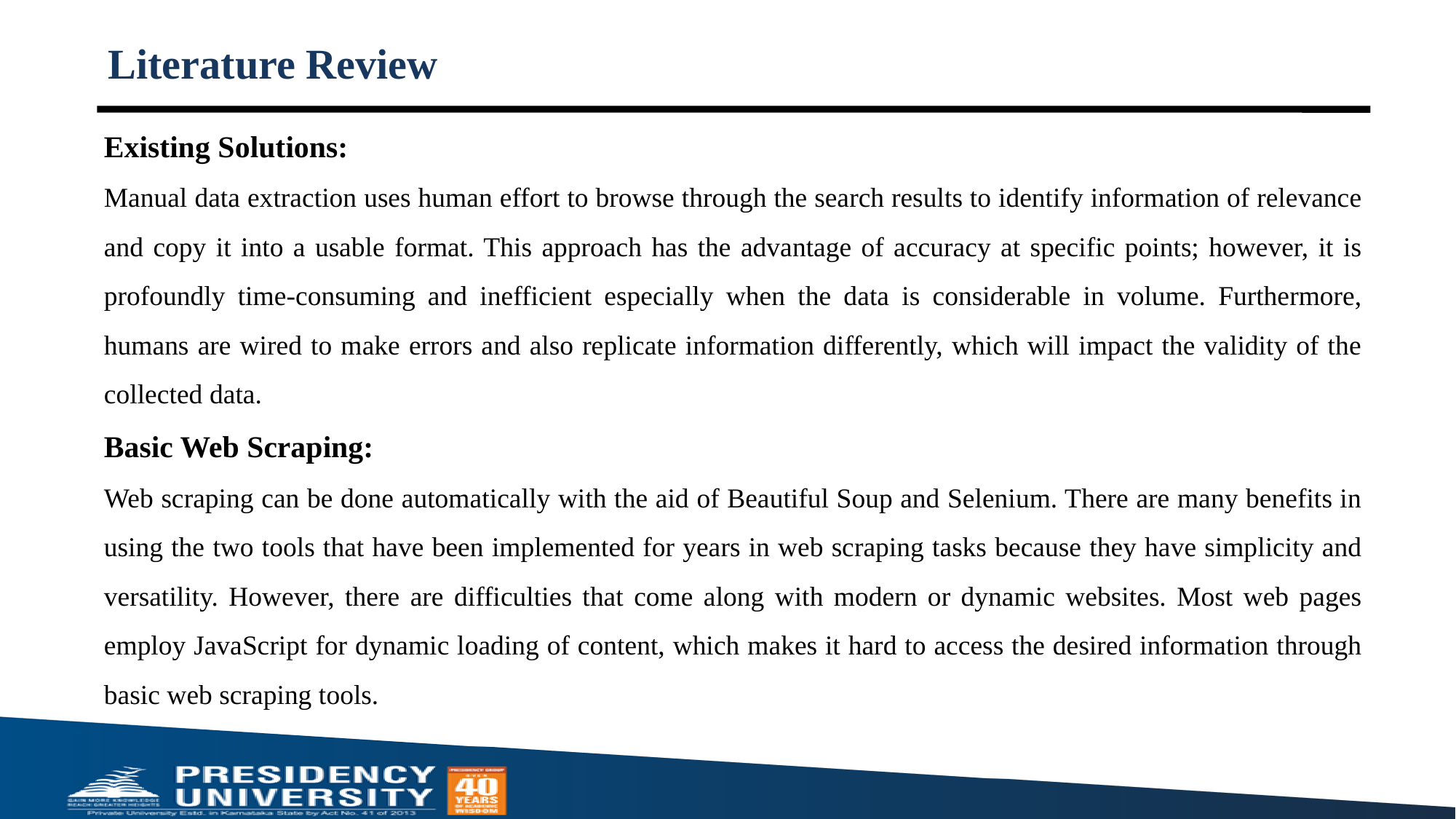

# Literature Review
Existing Solutions:
Manual data extraction uses human effort to browse through the search results to identify information of relevance and copy it into a usable format. This approach has the advantage of accuracy at specific points; however, it is profoundly time-consuming and inefficient especially when the data is considerable in volume. Furthermore, humans are wired to make errors and also replicate information differently, which will impact the validity of the collected data.
Basic Web Scraping:
Web scraping can be done automatically with the aid of Beautiful Soup and Selenium. There are many benefits in using the two tools that have been implemented for years in web scraping tasks because they have simplicity and versatility. However, there are difficulties that come along with modern or dynamic websites. Most web pages employ JavaScript for dynamic loading of content, which makes it hard to access the desired information through basic web scraping tools.